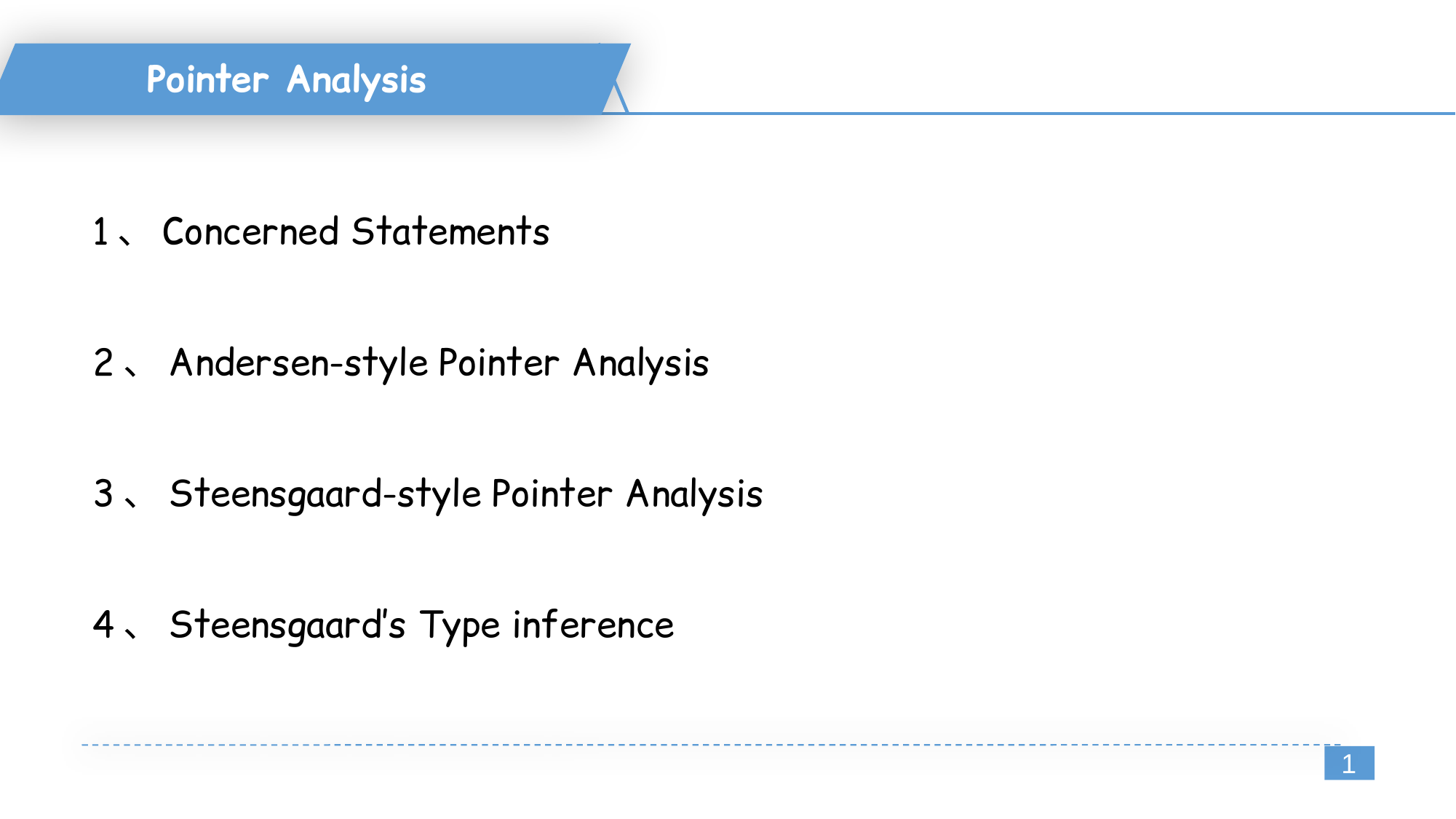

Pointer Analysis
1、Concerned Statements
2、Andersen-style Pointer Analysis
3、Steensgaard-style Pointer Analysis
4、Steensgaard’s Type inference
1